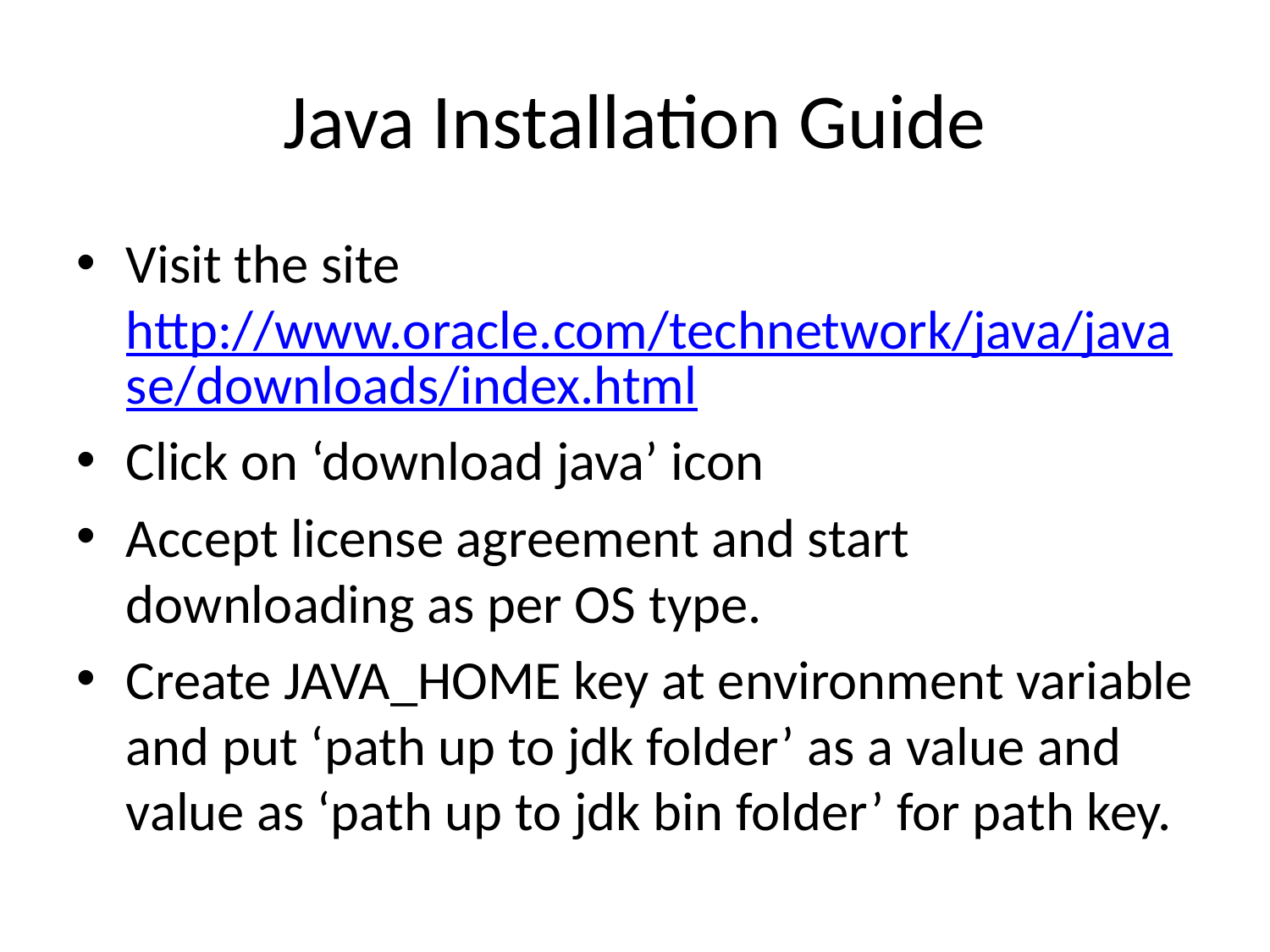

# Java Installation Guide
Visit the site http://www.oracle.com/technetwork/java/javase/downloads/index.html
Click on ‘download java’ icon
Accept license agreement and start downloading as per OS type.
Create JAVA_HOME key at environment variable and put ‘path up to jdk folder’ as a value and value as ‘path up to jdk bin folder’ for path key.